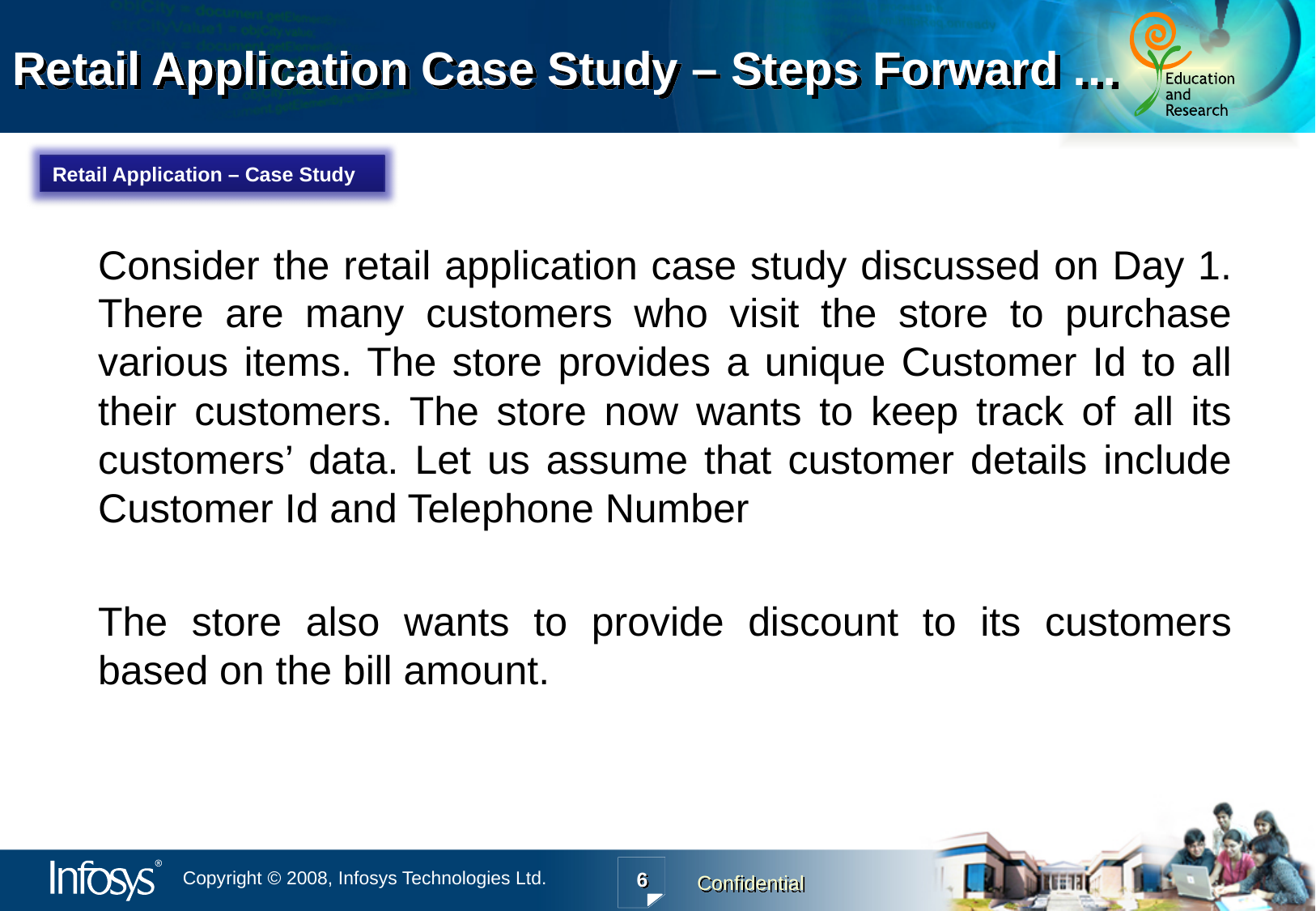

Retail Application Case Study – Steps Forward …
Retail Application – Case Study
	Consider the retail application case study discussed on Day 1. There are many customers who visit the store to purchase various items. The store provides a unique Customer Id to all their customers. The store now wants to keep track of all its customers’ data. Let us assume that customer details include Customer Id and Telephone Number

	The store also wants to provide discount to its customers based on the bill amount.

6